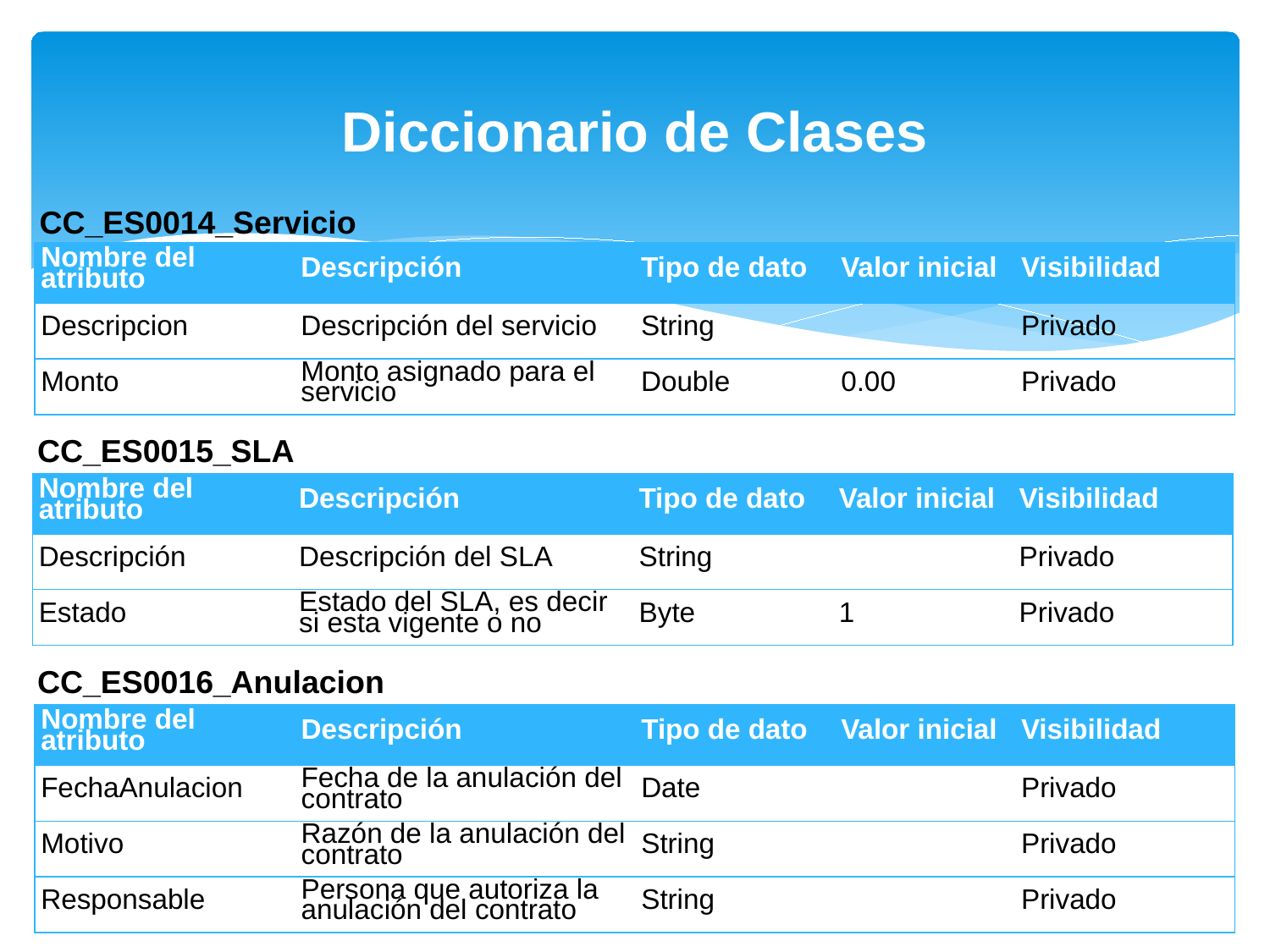

Diccionario de Clases
CC_ES0014_Servicio
| Nombre del atributo | Descripción | Tipo de dato | Valor inicial | Visibilidad |
| --- | --- | --- | --- | --- |
| Descripcion | Descripción del servicio | String |  | Privado |
| Monto | Monto asignado para el servicio | Double | 0.00 | Privado |
CC_ES0015_SLA
| Nombre del atributo | Descripción | Tipo de dato | Valor inicial | Visibilidad |
| --- | --- | --- | --- | --- |
| Descripción | Descripción del SLA | String |  | Privado |
| Estado | Estado del SLA, es decir si esta vigente o no | Byte | 1 | Privado |
CC_ES0016_Anulacion
| Nombre del atributo | Descripción | Tipo de dato | Valor inicial | Visibilidad |
| --- | --- | --- | --- | --- |
| FechaAnulacion | Fecha de la anulación del contrato | Date |  | Privado |
| Motivo | Razón de la anulación del contrato | String |  | Privado |
| Responsable | Persona que autoriza la anulación del contrato | String |  | Privado |